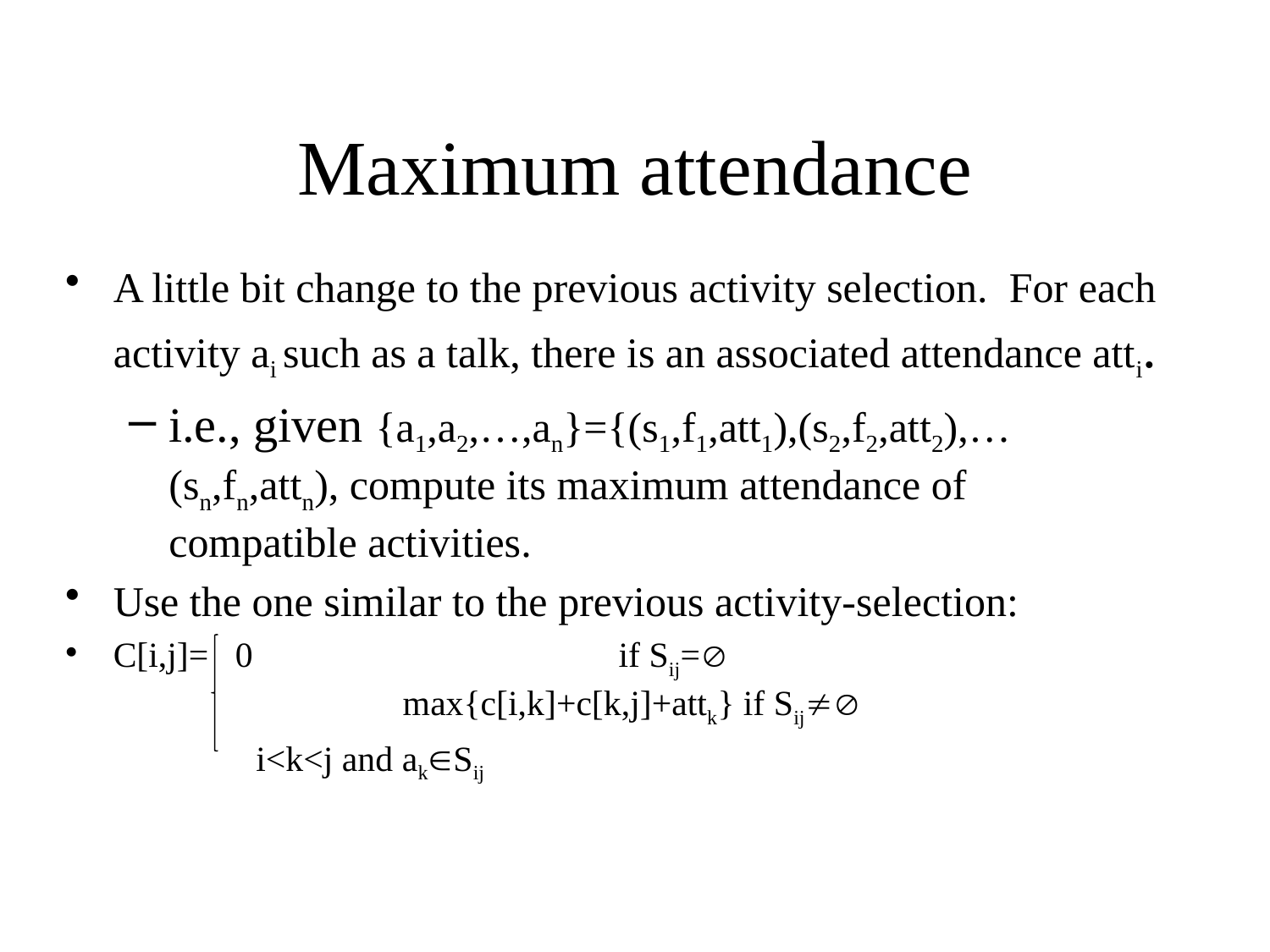

# Maximum attendance
A little bit change to the previous activity selection.  For each activity ai such as a talk, there is an associated attendance atti.
i.e., given {a1,a2,…,an}={(s1,f1,att1),(s2,f2,att2),…(sn,fn,attn), compute its maximum attendance of compatible activities.
Use the one similar to the previous activity-selection:
C[i,j]=   0   		              if Sij=∅                                                                	    max{c[i,k]+c[k,j]+attk} if Sij≠∅
i<k<j and ak∈Sij